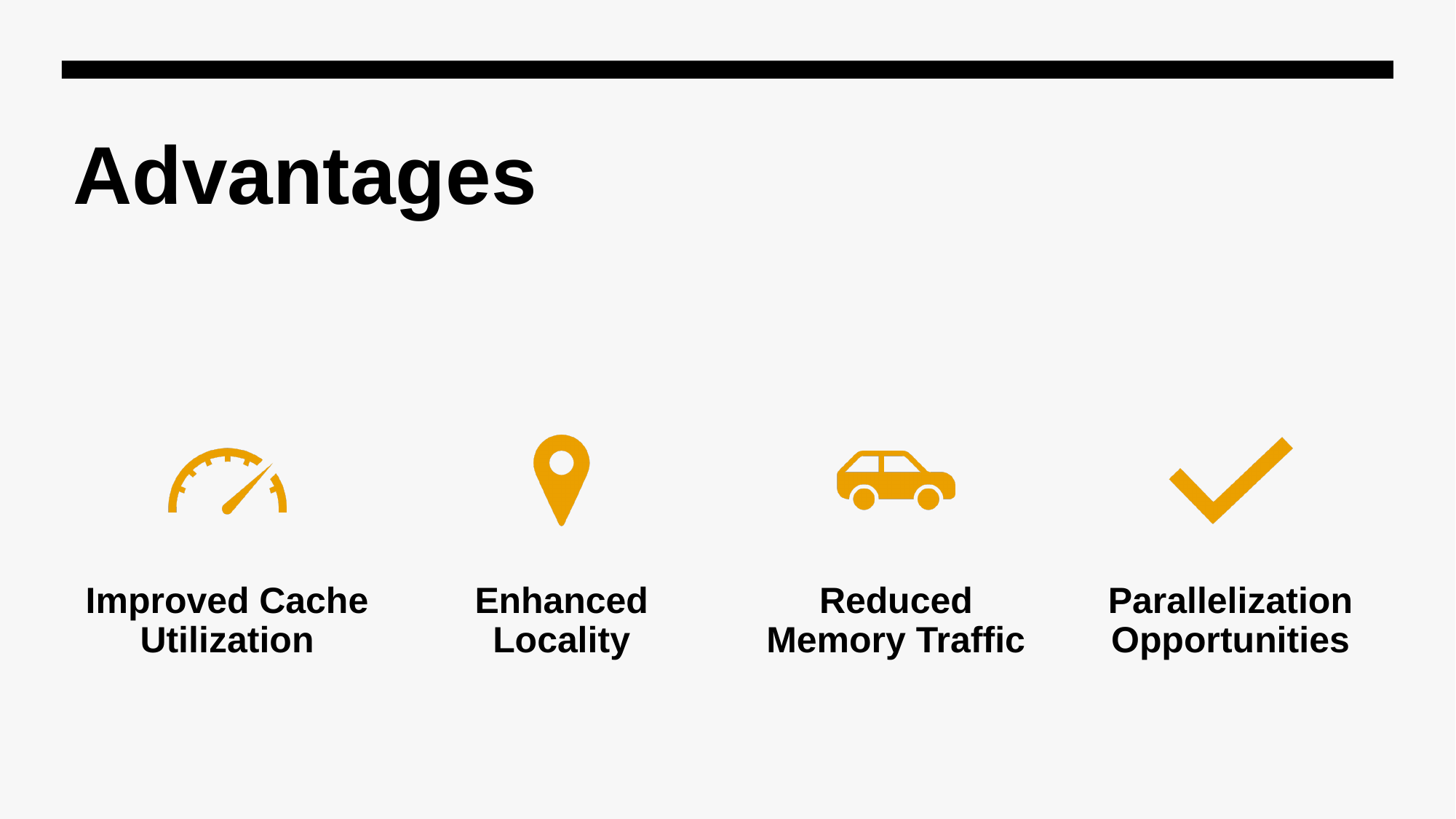

# Advantages
Improved Cache Utilization
Enhanced Locality
Reduced Memory Traffic
Parallelization Opportunities